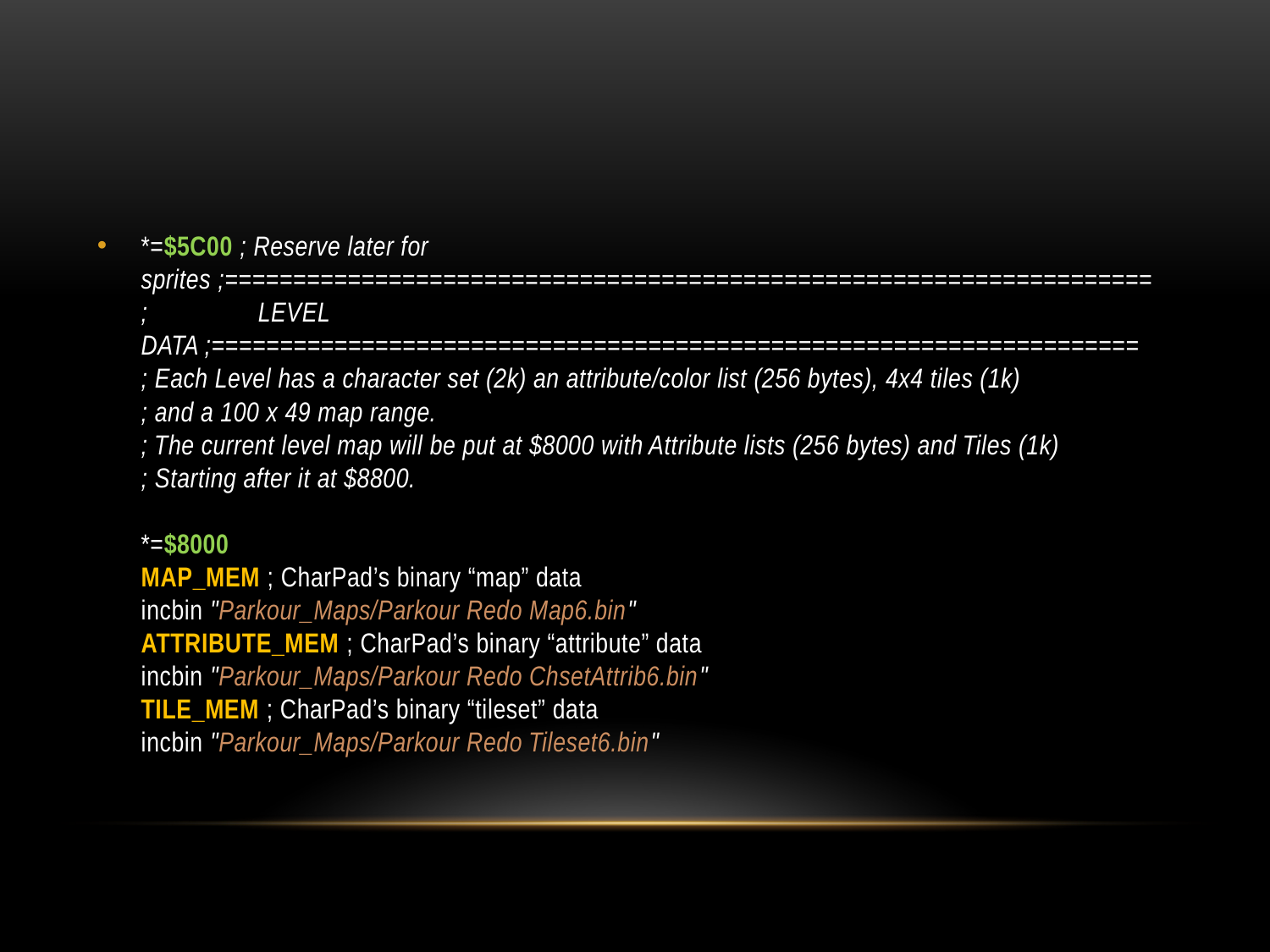

#
*=$5C00 ; Reserve later for sprites ;====================================================================
; 			LEVEL DATA ;====================================================================
; Each Level has a character set (2k) an attribute/color list (256 bytes), 4x4 tiles (1k)
; and a 100 x 49 map range.
; The current level map will be put at $8000 with Attribute lists (256 bytes) and Tiles (1k)
; Starting after it at $8800.
*=$8000
MAP_MEM ; CharPad’s binary “map” data
incbin "Parkour_Maps/Parkour Redo Map6.bin"
ATTRIBUTE_MEM ; CharPad’s binary “attribute” data
incbin "Parkour_Maps/Parkour Redo ChsetAttrib6.bin"
TILE_MEM ; CharPad’s binary “tileset” data
incbin "Parkour_Maps/Parkour Redo Tileset6.bin"